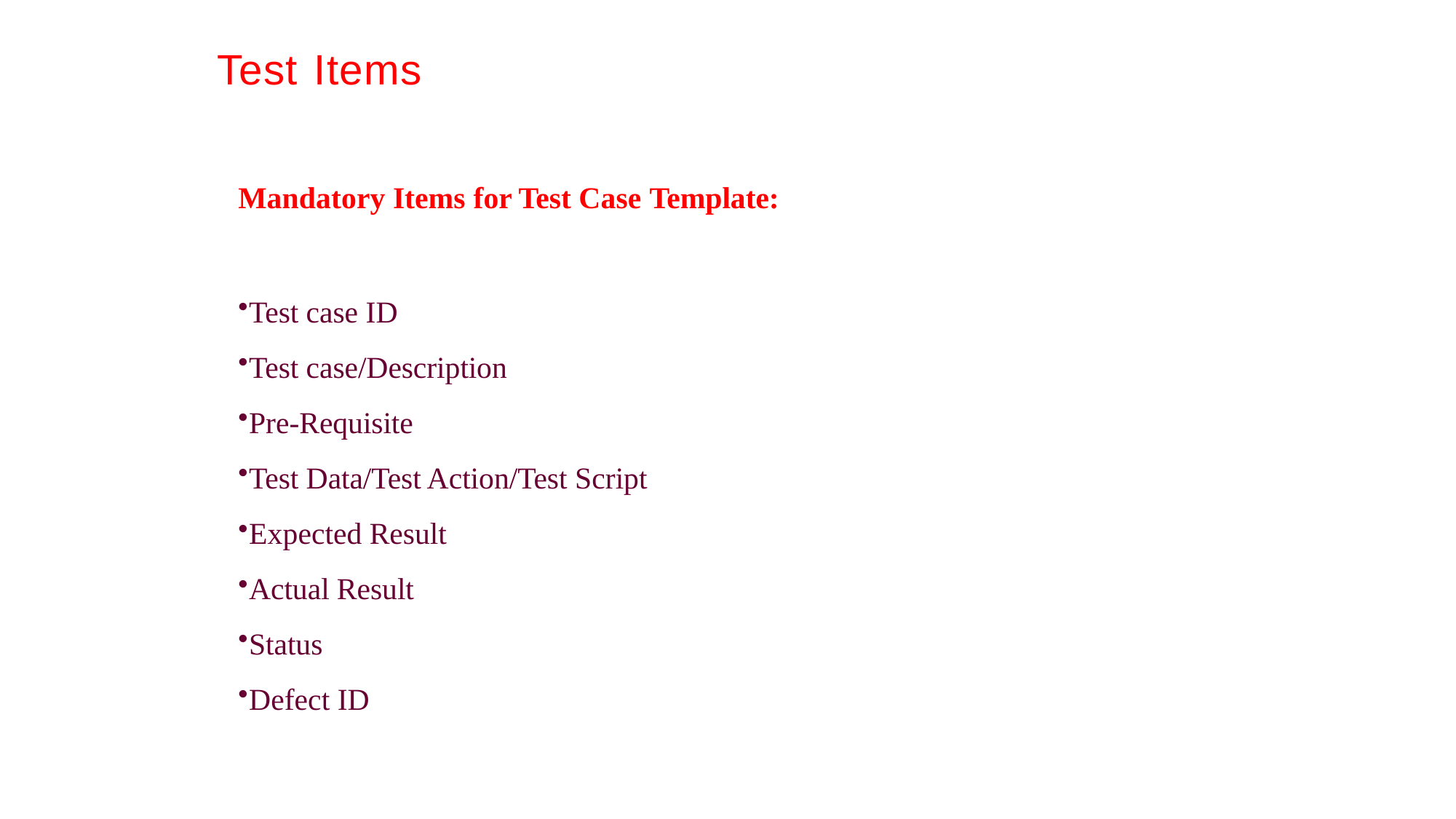

# Test Items
Mandatory Items for Test Case Template:

Test case ID
Test case/Description
Pre-Requisite
Test Data/Test Action/Test Script
Expected Result
Actual Result
Status
Defect ID